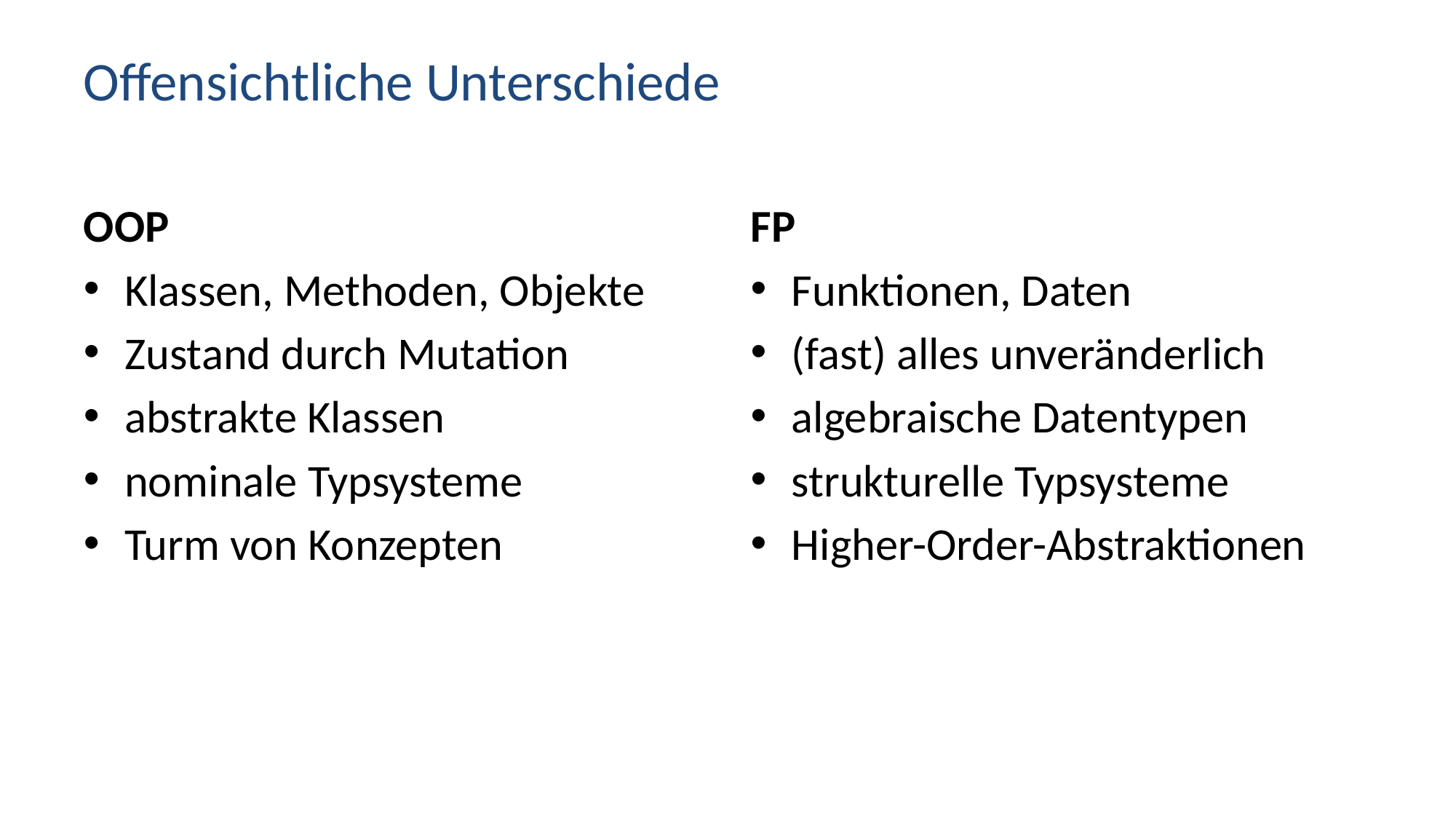

# Offensichtliche Unterschiede
OOP
Klassen, Methoden, Objekte
Zustand durch Mutation
abstrakte Klassen
nominale Typsysteme
Turm von Konzepten
FP
Funktionen, Daten
(fast) alles unveränderlich
algebraische Datentypen
strukturelle Typsysteme
Higher-Order-Abstraktionen